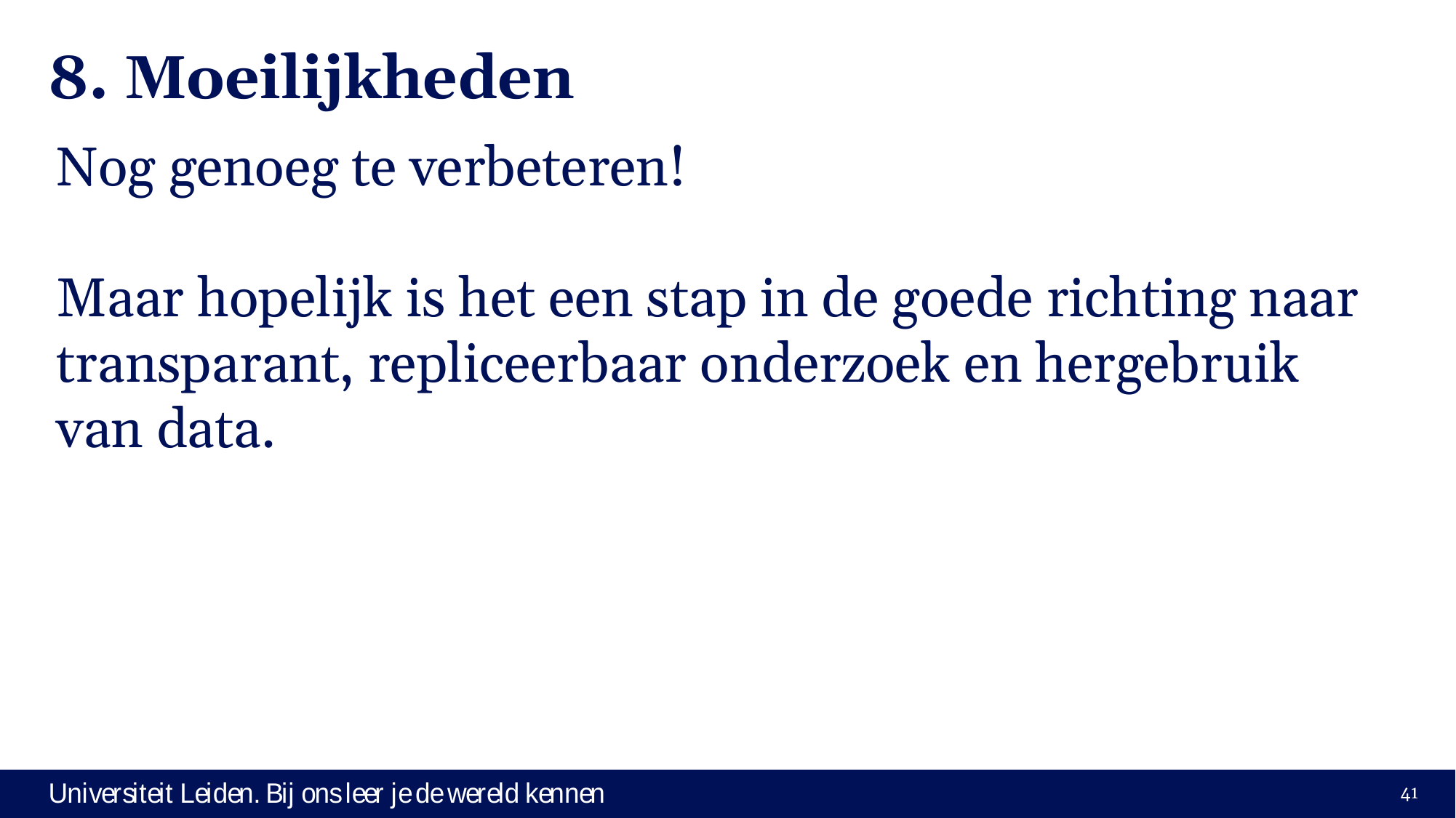

# 8. Moeilijkheden
Nog genoeg te verbeteren!

Maar hopelijk is het een stap in de goede richting naar transparant, repliceerbaar onderzoek en hergebruik van data.